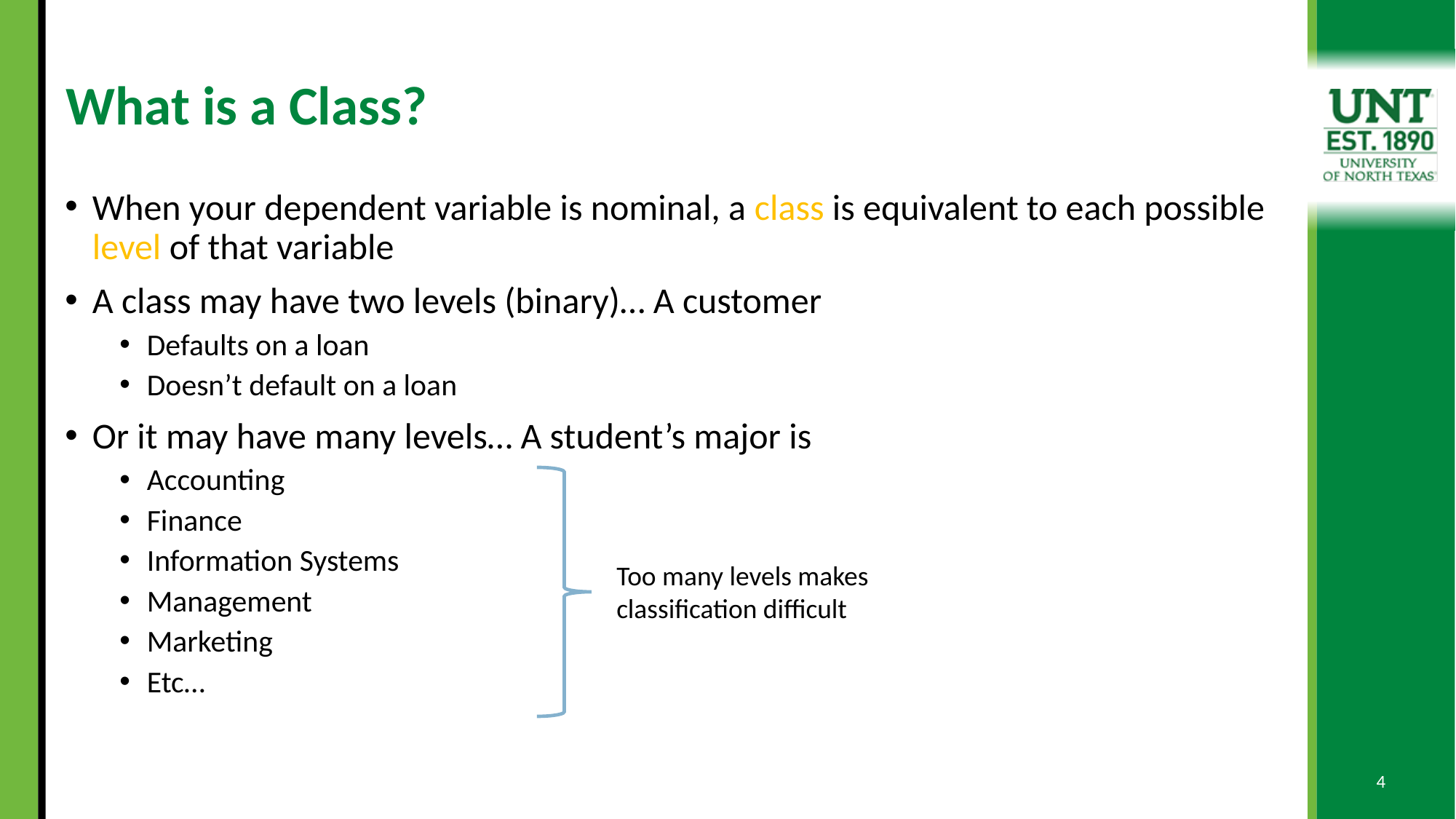

# What is a Class?
When your dependent variable is nominal, a class is equivalent to each possible level of that variable
A class may have two levels (binary)… A customer
Defaults on a loan
Doesn’t default on a loan
Or it may have many levels… A student’s major is
Accounting
Finance
Information Systems
Management
Marketing
Etc…

Too many levels makes classification difficult
4